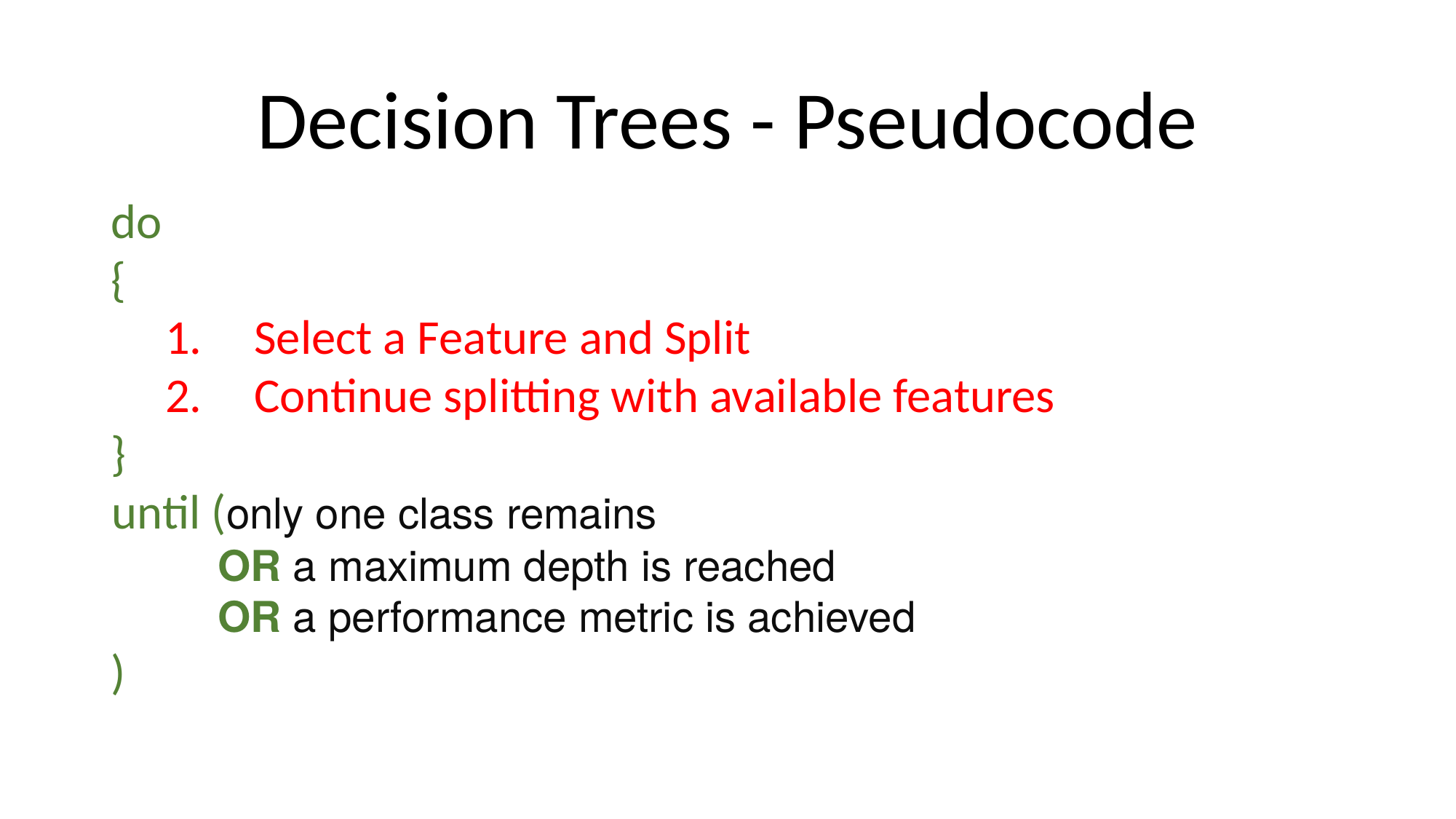

# Decision Trees - Pseudocode
do
{
Select a Feature and Split
Continue splitting with available features
}
until (only one class remains
         OR a maximum depth is reached
         OR a performance metric is achieved
)